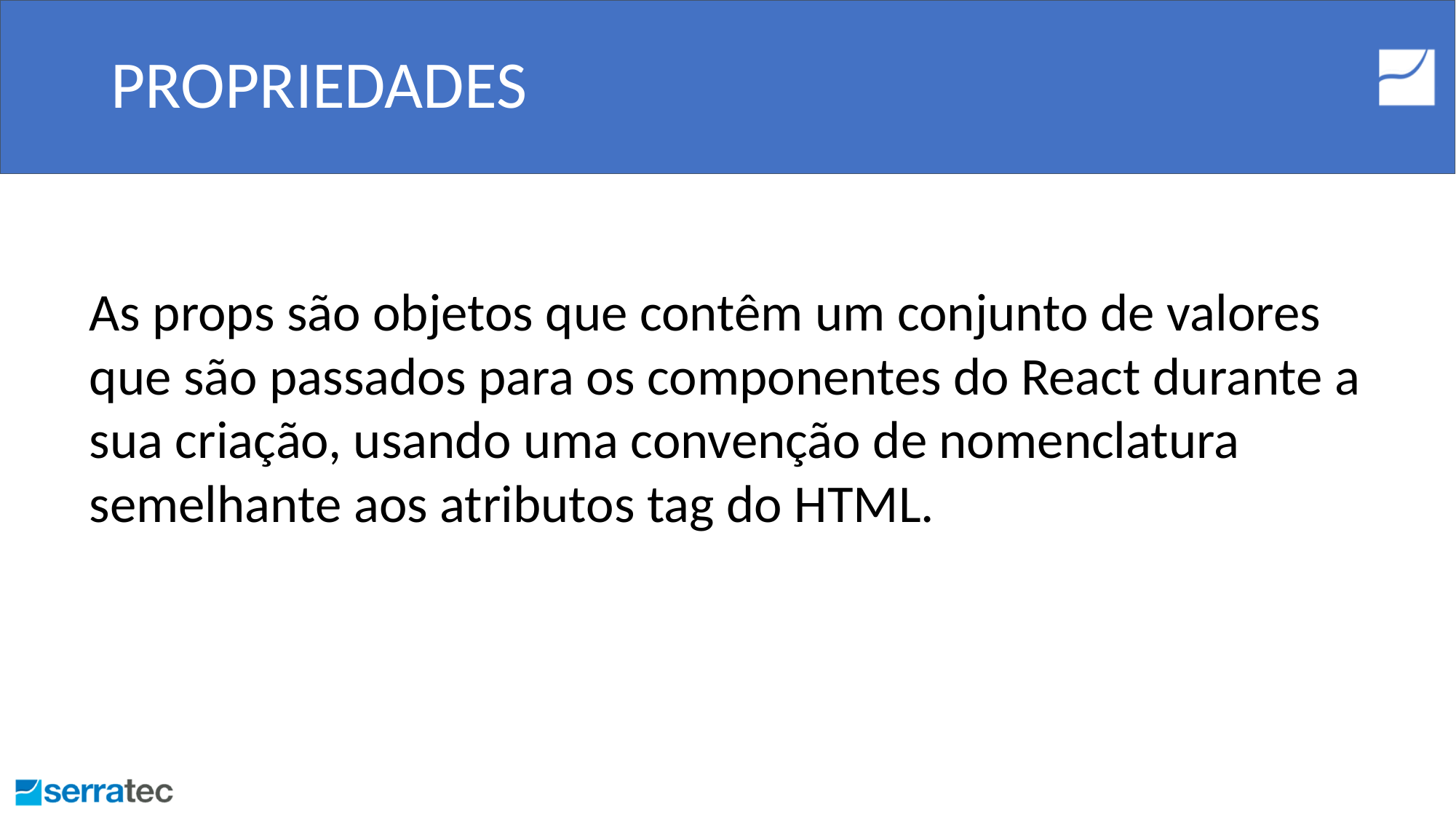

# PROPRIEDADES
As props são objetos que contêm um conjunto de valores que são passados para os componentes do React durante a sua criação, usando uma convenção de nomenclatura semelhante aos atributos tag do HTML.